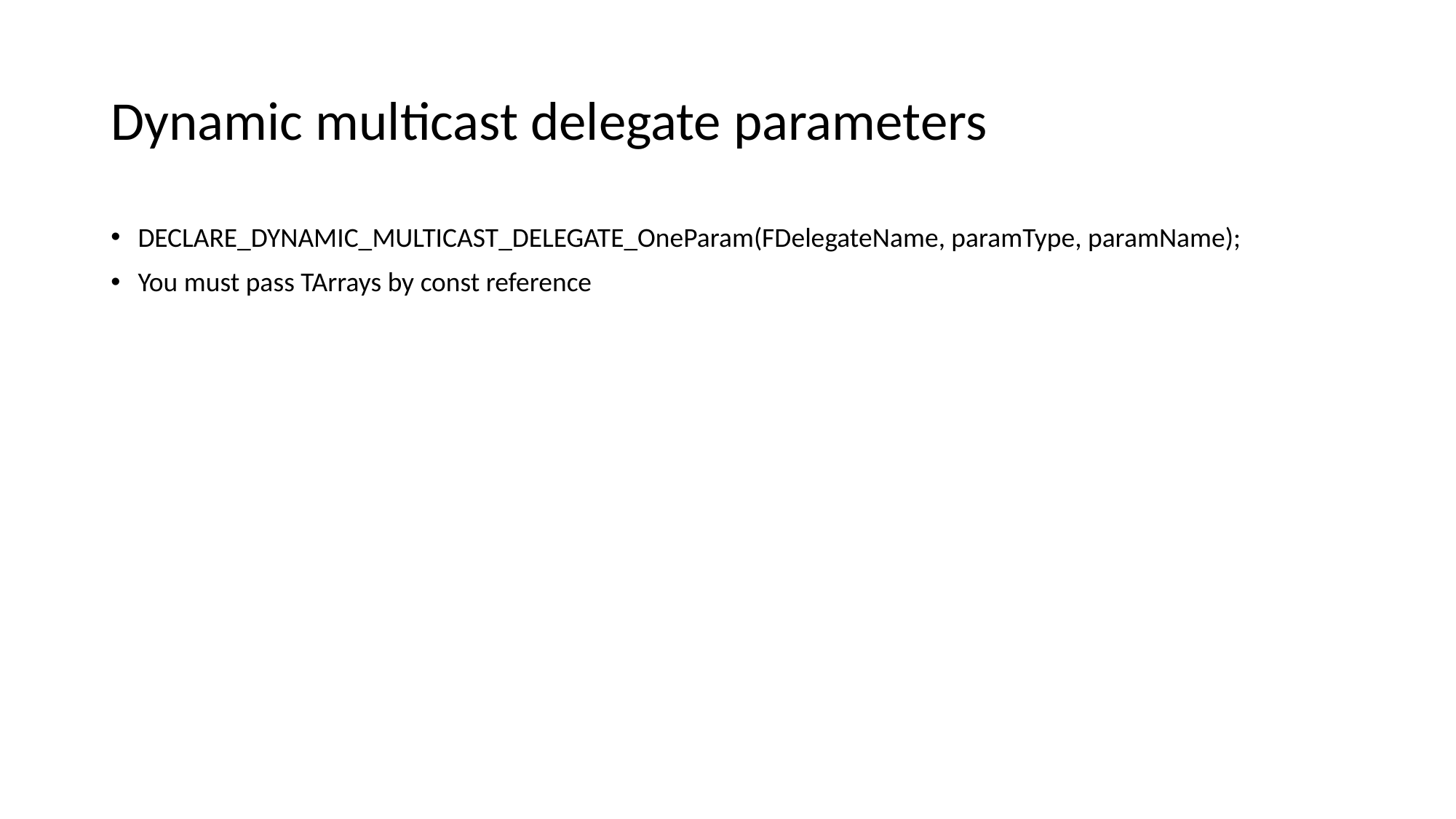

Dynamic multicast delegate parameters
DECLARE_DYNAMIC_MULTICAST_DELEGATE_OneParam(FDelegateName, paramType, paramName);
You must pass TArrays by const reference